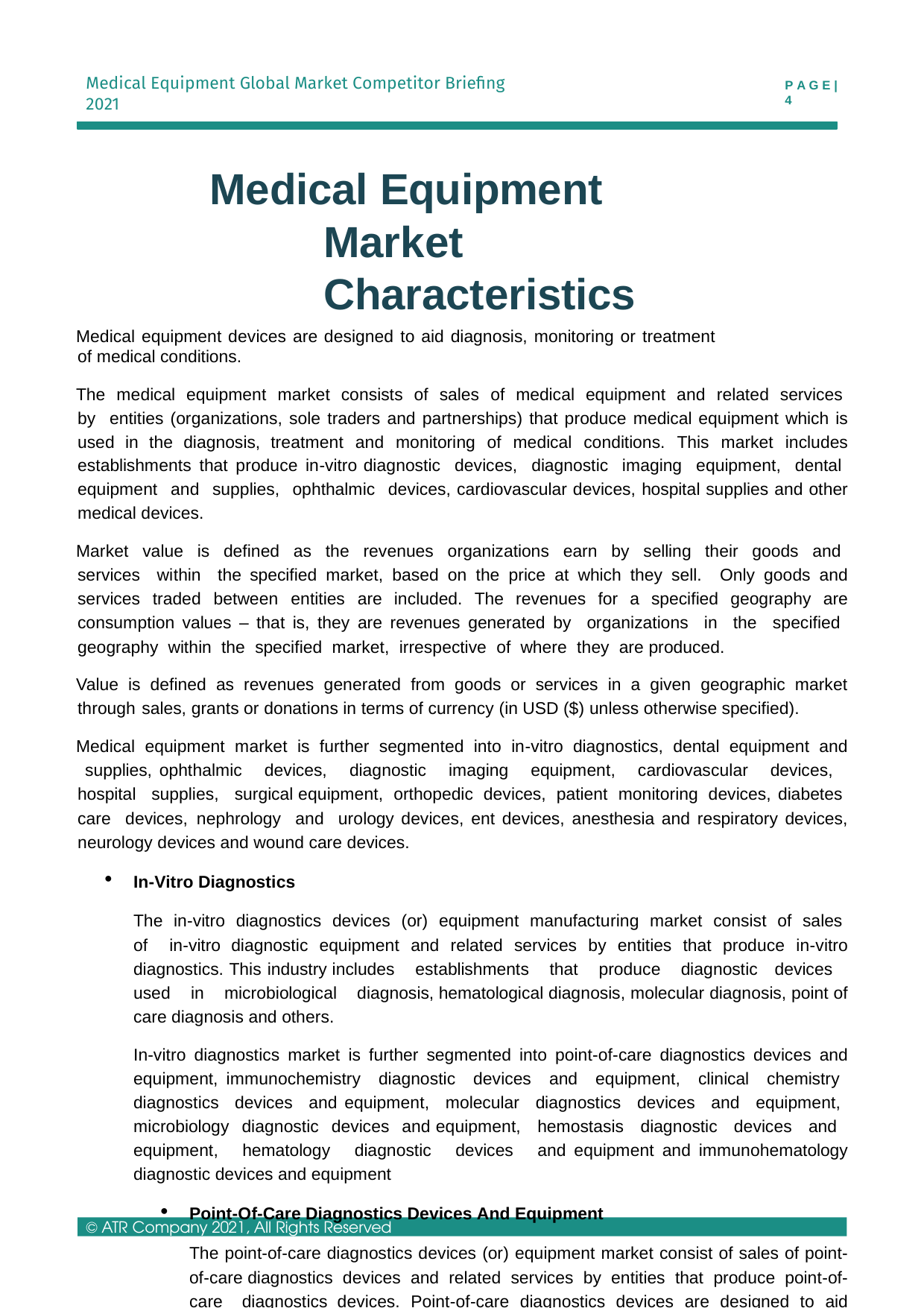

Medical Equipment Global Market Competitor Briefing 2021
P A G E | 4

Medical Equipment Market Characteristics
Medical equipment devices are designed to aid diagnosis, monitoring or treatment of medical conditions.
The  medical  equipment  market  consists  of  sales  of  medical  equipment  and  related  services  by  entities (organizations, sole traders and partnerships) that produce medical equipment which is used in the diagnosis, treatment and monitoring of medical conditions. This market includes establishments that produce in-vitro diagnostic  devices,  diagnostic  imaging  equipment,  dental  equipment  and  supplies,  ophthalmic  devices, cardiovascular devices, hospital supplies and other medical devices.
Market  value  is  defined  as  the  revenues  organizations  earn  by  selling  their  goods  and  services  within  the specified market, based on the price at which they sell.  Only goods and services traded between entities are included. The revenues for a specified geography are consumption values – that is, they are revenues generated by  organizations  in  the  specified  geography  within  the  specified  market,  irrespective  of  where  they  are produced.
Value is defined as revenues generated from goods or services in a given geographic market through sales, grants or donations in terms of currency (in USD ($) unless otherwise specified).
Medical  equipment  market  is  further  segmented  into  in-vitro  diagnostics,  dental  equipment  and  supplies, ophthalmic   devices,   diagnostic   imaging   equipment,   cardiovascular   devices,   hospital   supplies,   surgical equipment,  orthopedic  devices,  patient  monitoring  devices, diabetes  care  devices, nephrology  and  urology devices, ent devices, anesthesia and respiratory devices, neurology devices and wound care devices.

In-Vitro Diagnostics
The  in-vitro  diagnostics  devices  (or)  equipment  manufacturing  market  consist  of  sales  of  in-vitro diagnostic equipment and related services by entities that produce in-vitro diagnostics. This industry includes    establishments    that    produce    diagnostic   devices    used    in    microbiological    diagnosis, hematological diagnosis, molecular diagnosis, point of care diagnosis and others.
In-vitro diagnostics market is further segmented into point-of-care diagnostics devices and equipment, immunochemistry  diagnostic  devices  and  equipment,  clinical  chemistry  diagnostics  devices  and equipment,  molecular  diagnostics  devices  and  equipment,  microbiology  diagnostic  devices  and equipment,   hemostasis   diagnostic   devices   and   equipment,   hematology   diagnostic   devices   and equipment and immunohematology diagnostic devices and equipment

Point-Of-Care Diagnostics Devices And Equipment
The point-of-care diagnostics devices (or) equipment market consist of sales of point-of-care diagnostics  devices  and  related  services  by  entities  that  produce  point-of-care  diagnostics devices. Point-of-care diagnostics devices are designed to aid doctors in performing medical diagnostic  testing  at  or  near  the  point  of  care,  for  immediate  knowledge  on  diseases  or
© ATR Company 2021, All Rights Reserved